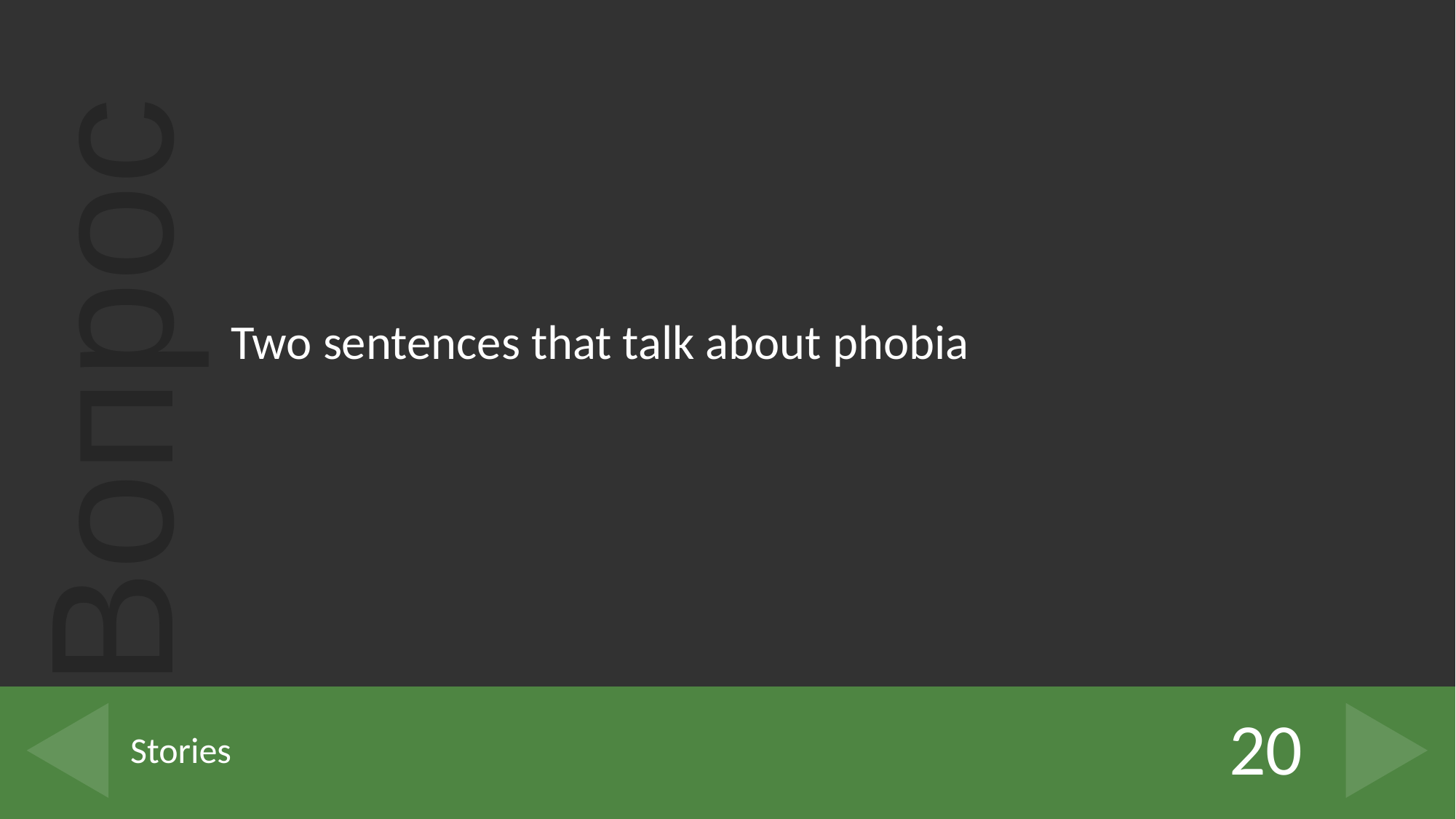

Two sentences that talk about phobia
20
# Stories